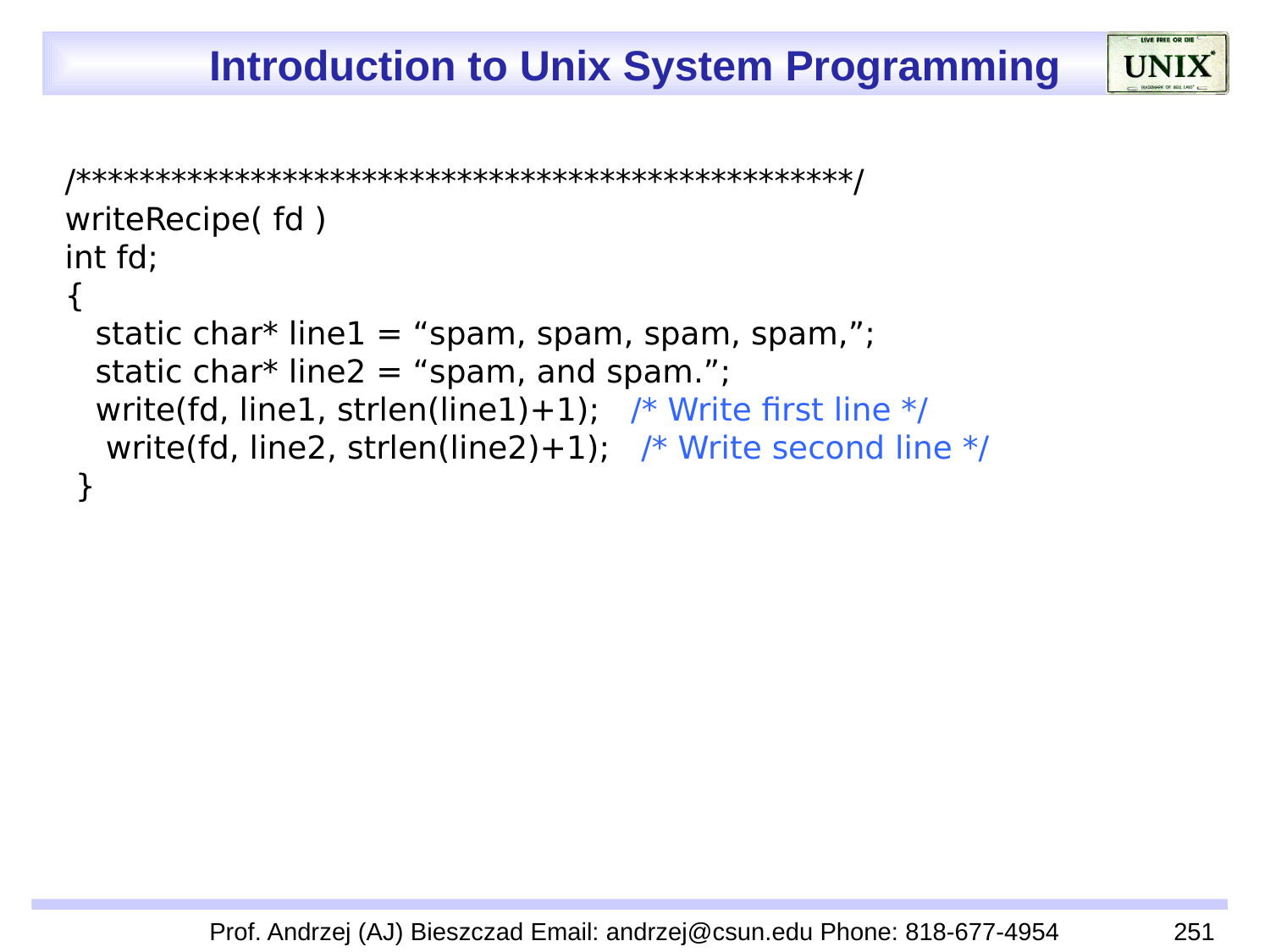

/*************************************************/
 writeRecipe( fd )
 int fd;
 {
    static char* line1 = “spam, spam, spam, spam,”;
    static char* line2 = “spam, and spam.”;
    write(fd, line1, strlen(line1)+1);   /* Write first line */
     write(fd, line2, strlen(line2)+1);   /* Write second line */
  }
Prof. Andrzej (AJ) Bieszczad Email: andrzej@csun.edu Phone: 818-677-4954
251